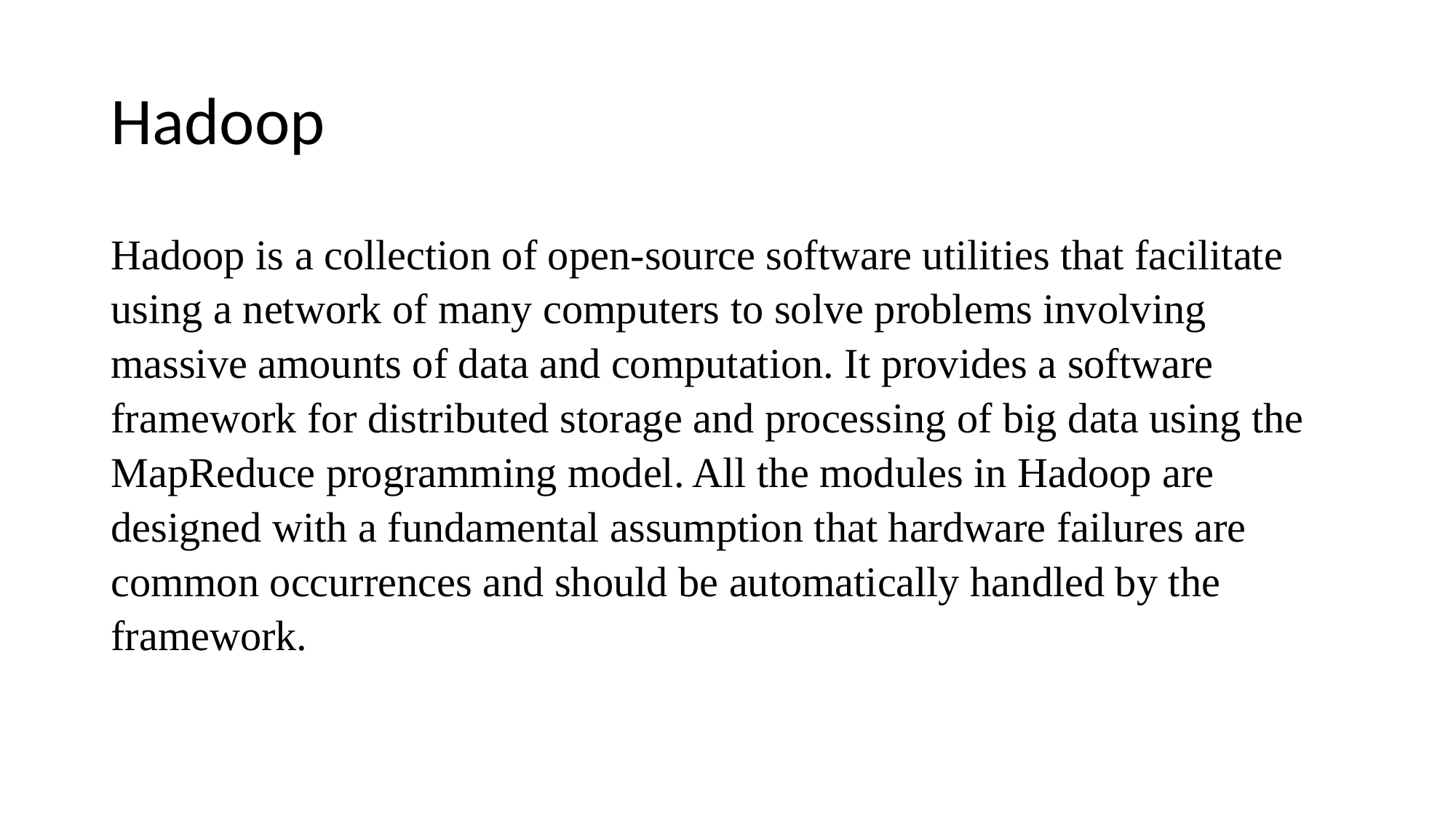

# Hadoop
Hadoop is a collection of open-source software utilities that facilitate using a network of many computers to solve problems involving massive amounts of data and computation. It provides a software framework for distributed storage and processing of big data using the MapReduce programming model. All the modules in Hadoop are designed with a fundamental assumption that hardware failures are common occurrences and should be automatically handled by the framework.